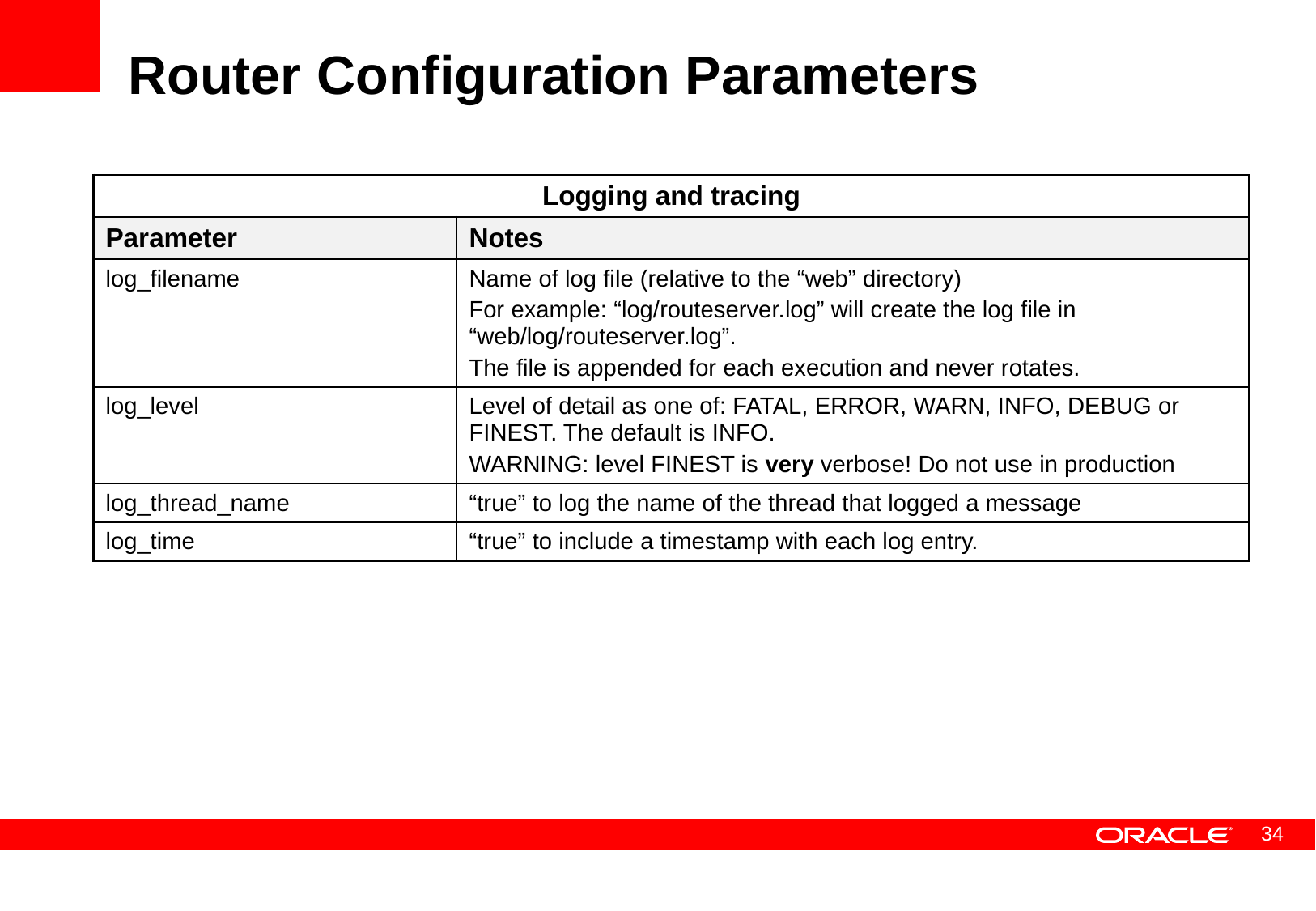

# Router Configuration Parameters
| Logging and tracing |  |
| --- | --- |
| Parameter | Notes |
| log\_filename | Name of log file (relative to the “web” directory) For example: “log/routeserver.log” will create the log file in “web/log/routeserver.log”. The file is appended for each execution and never rotates. |
| log\_level | Level of detail as one of: FATAL, ERROR, WARN, INFO, DEBUG or FINEST. The default is INFO. WARNING: level FINEST is very verbose! Do not use in production |
| log\_thread\_name | “true” to log the name of the thread that logged a message |
| log\_time | “true” to include a timestamp with each log entry. |